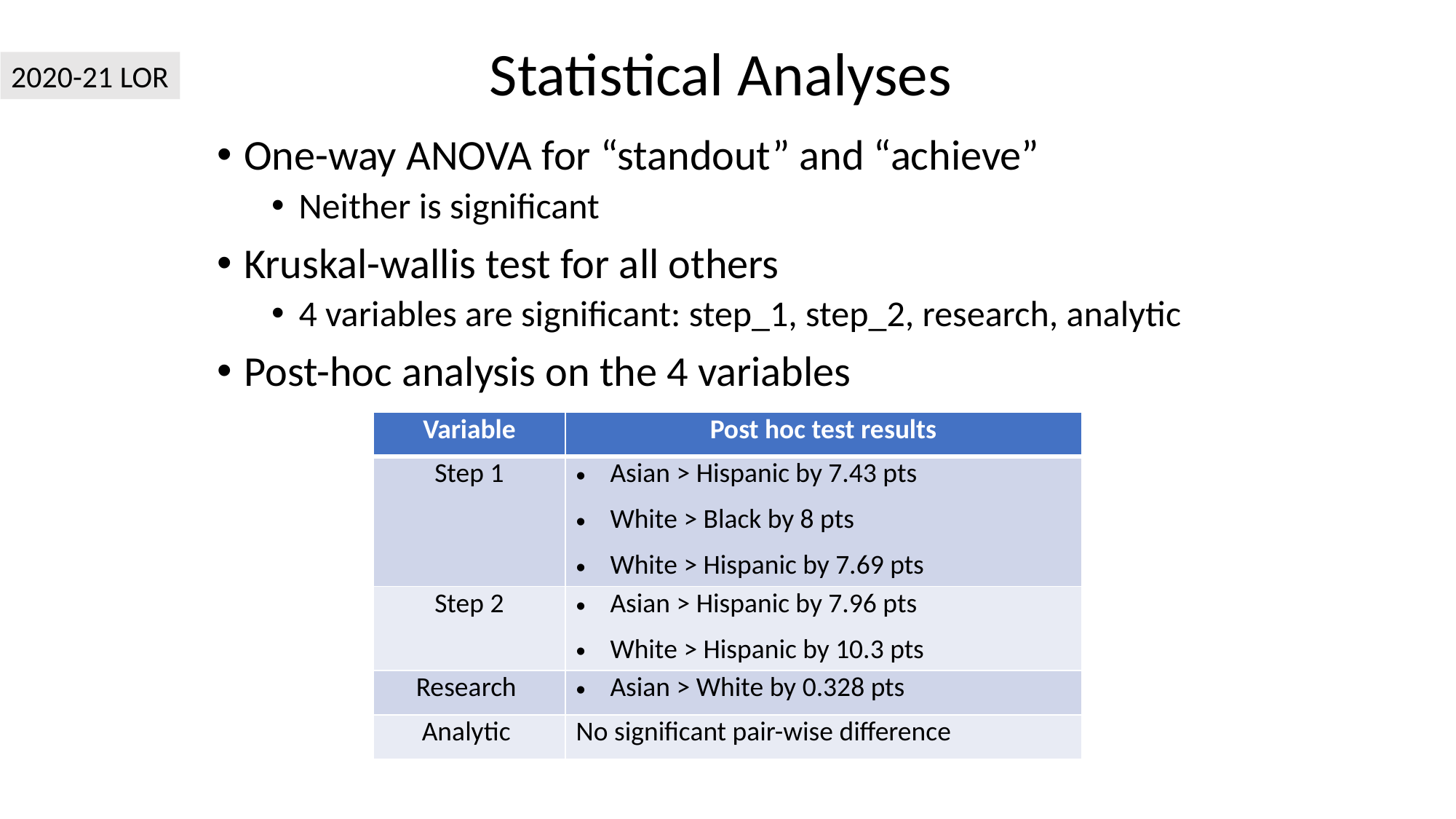

# Statistical Analyses
2020-21 LOR
One-way ANOVA for “standout” and “achieve”
Neither is significant
Kruskal-wallis test for all others
4 variables are significant: step_1, step_2, research, analytic
Post-hoc analysis on the 4 variables
| Variable | Post hoc test results |
| --- | --- |
| Step 1 | Asian > Hispanic by 7.43 pts White > Black by 8 pts White > Hispanic by 7.69 pts |
| Step 2 | Asian > Hispanic by 7.96 pts White > Hispanic by 10.3 pts |
| Research | Asian > White by 0.328 pts |
| Analytic | No significant pair-wise difference |